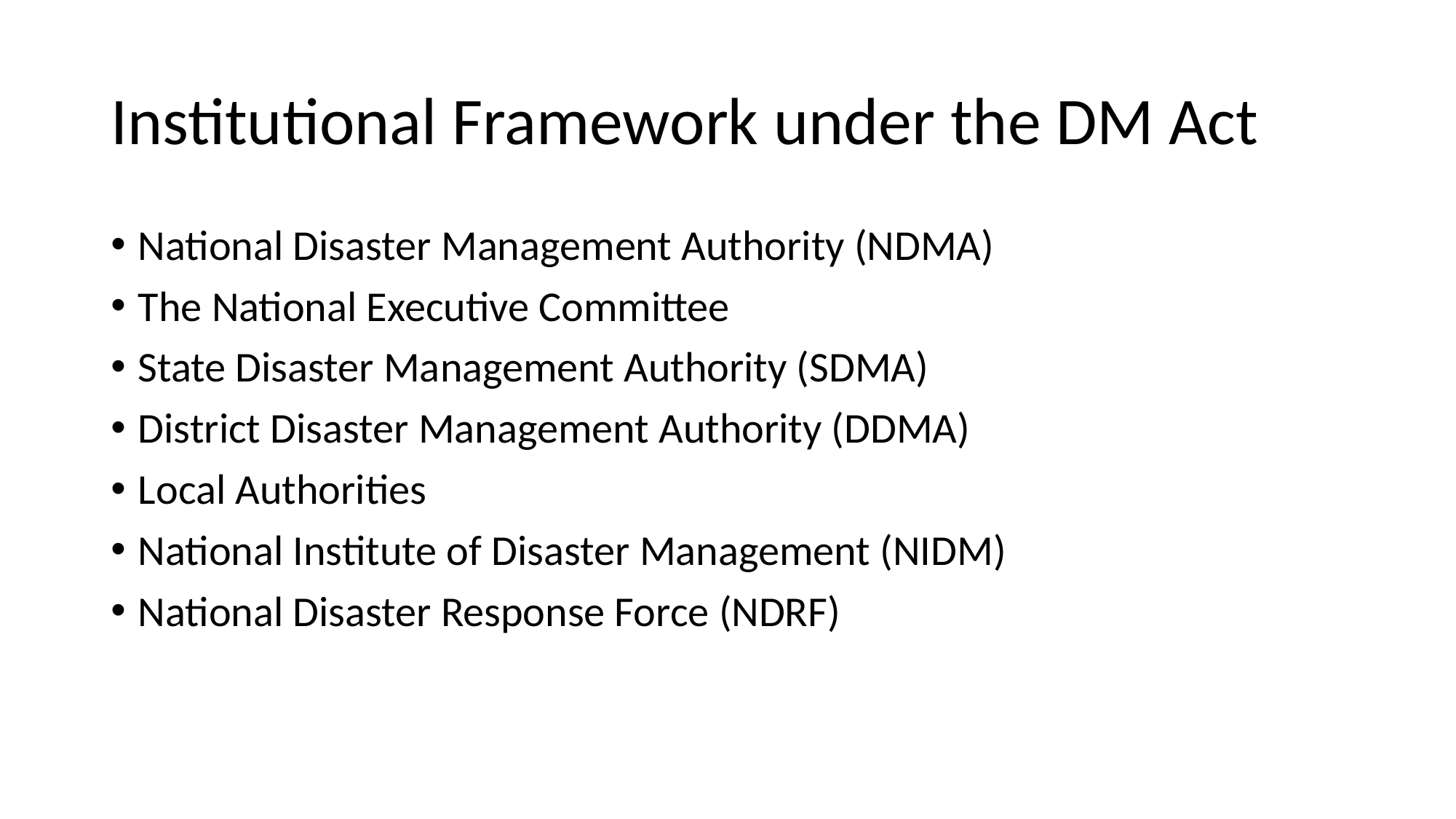

# Institutional Framework under the DM Act
National Disaster Management Authority (NDMA)
The National Executive Committee
State Disaster Management Authority (SDMA)
District Disaster Management Authority (DDMA)
Local Authorities
National Institute of Disaster Management (NIDM)
National Disaster Response Force (NDRF)